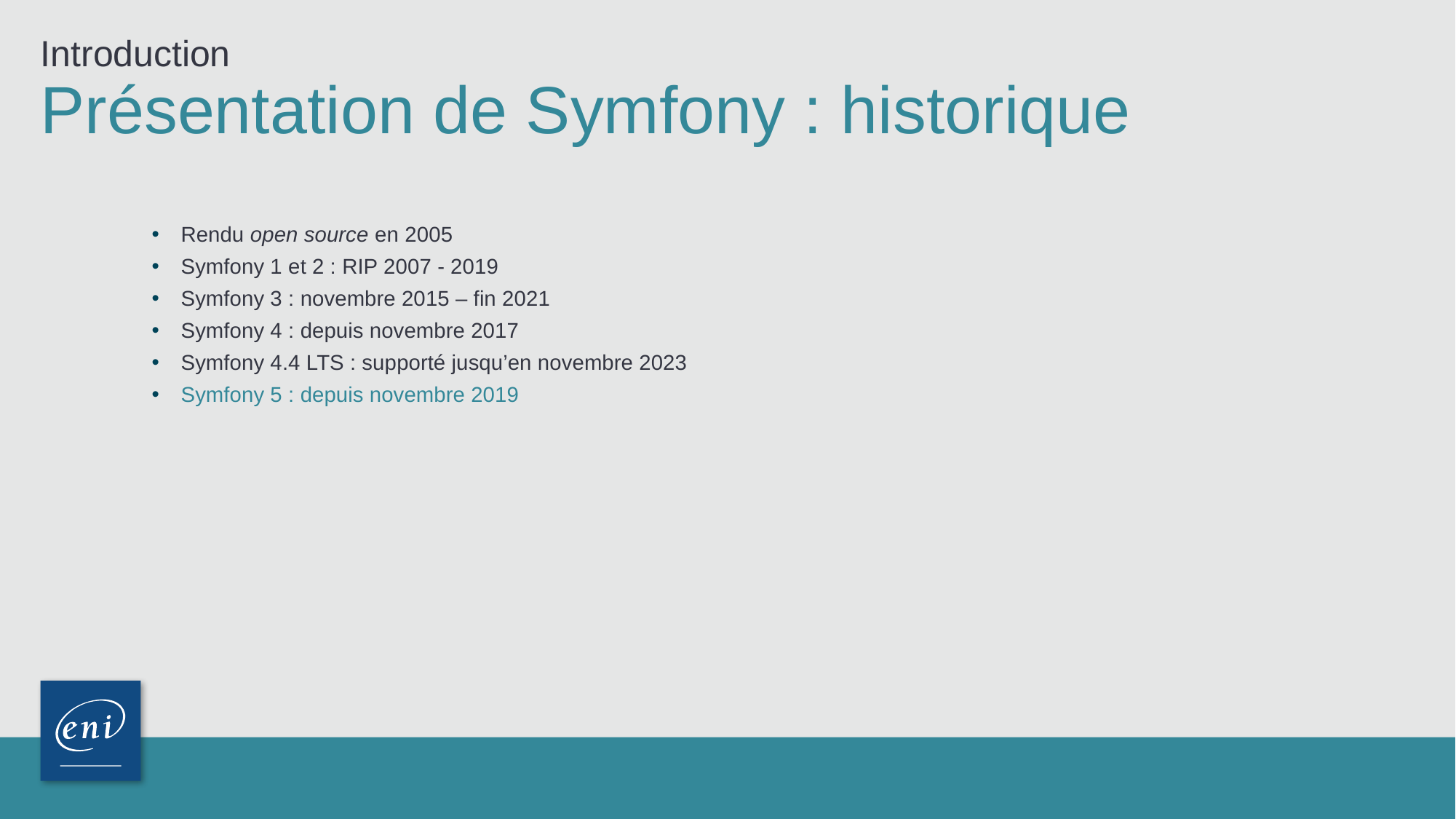

Introduction
# Présentation de Symfony : historique
Rendu open source en 2005
Symfony 1 et 2 : RIP 2007 - 2019
Symfony 3 : novembre 2015 – fin 2021
Symfony 4 : depuis novembre 2017
Symfony 4.4 LTS : supporté jusqu’en novembre 2023
Symfony 5 : depuis novembre 2019